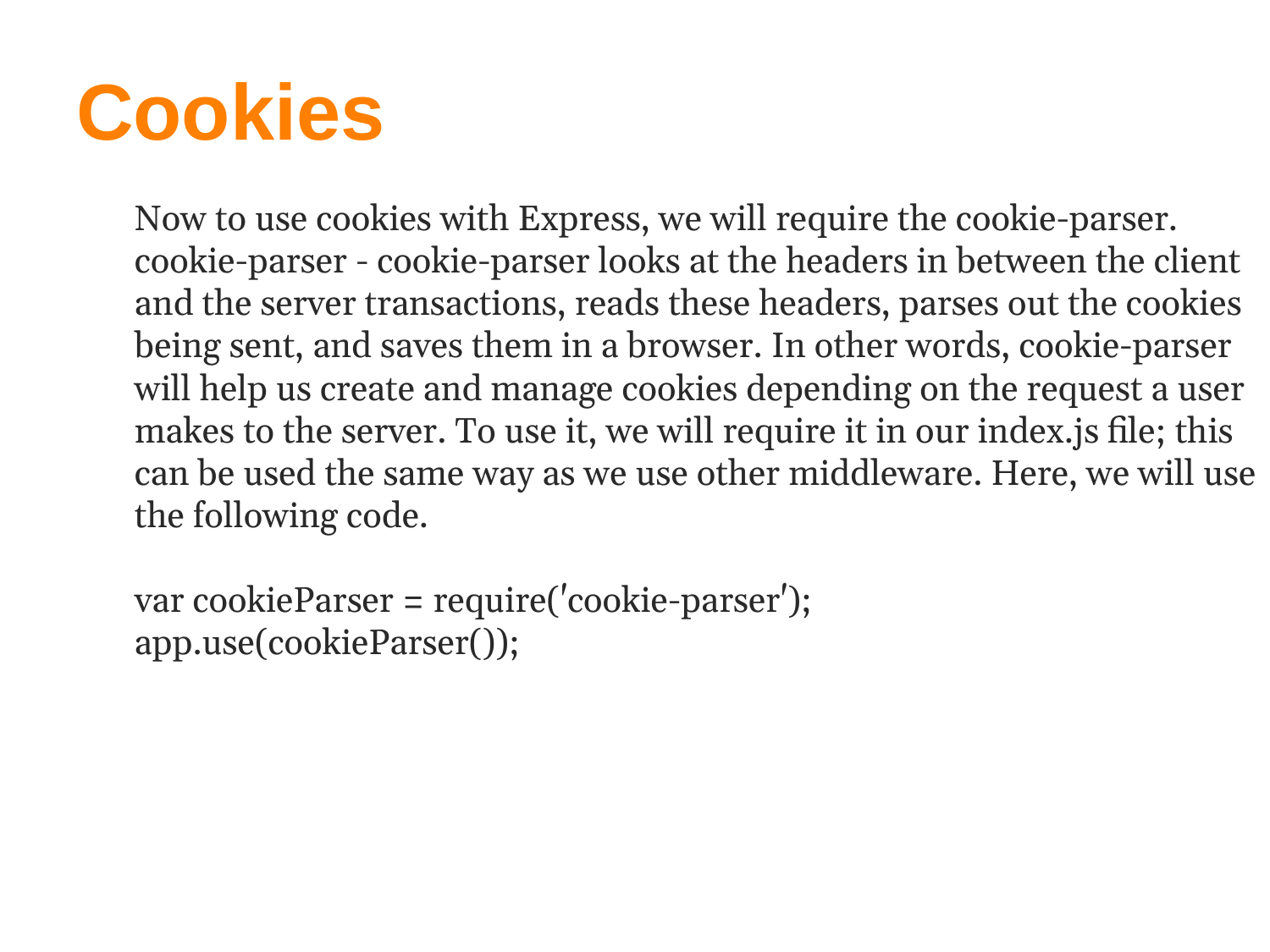

# Cookies
Now to use cookies with Express, we will require the cookie-parser. cookie-parser - cookie-parser looks at the headers in between the client and the server transactions, reads these headers, parses out the cookies being sent, and saves them in a browser. In other words, cookie-parser will help us create and manage cookies depending on the request a user makes to the server. To use it, we will require it in our index.js file; this can be used the same way as we use other middleware. Here, we will use the following code.

var cookieParser = require('cookie-parser');
app.use(cookieParser());